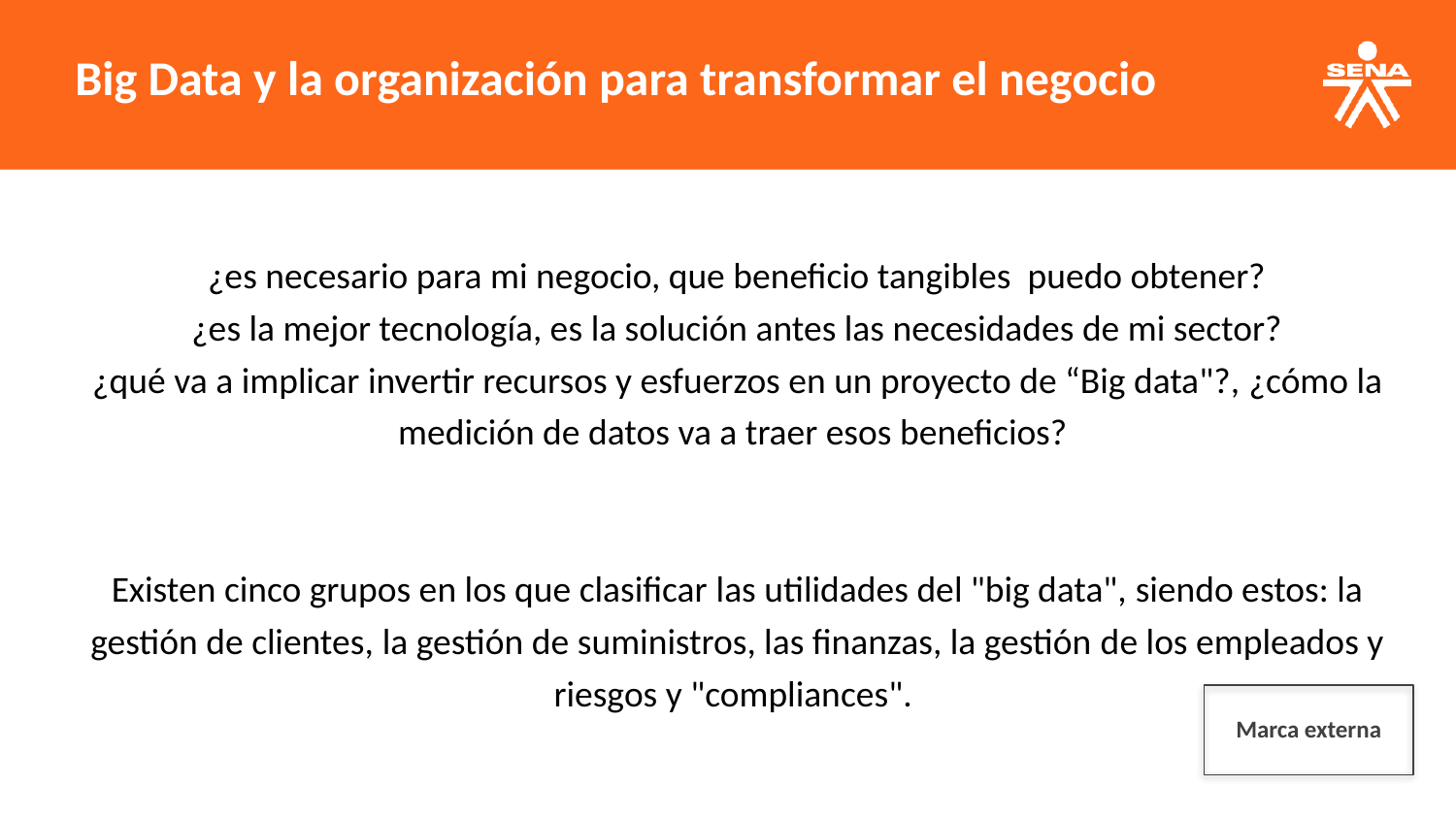

Big Data y la organización para transformar el negocio
¿es necesario para mi negocio, que beneficio tangibles  puedo obtener?
¿es la mejor tecnología, es la solución antes las necesidades de mi sector?
¿qué va a implicar invertir recursos y esfuerzos en un proyecto de “Big data"?, ¿cómo la medición de datos va a traer esos beneficios?

Existen cinco grupos en los que clasificar las utilidades del "big data", siendo estos: la gestión de clientes, la gestión de suministros, las finanzas, la gestión de los empleados y riesgos y "compliances".

Marca externa